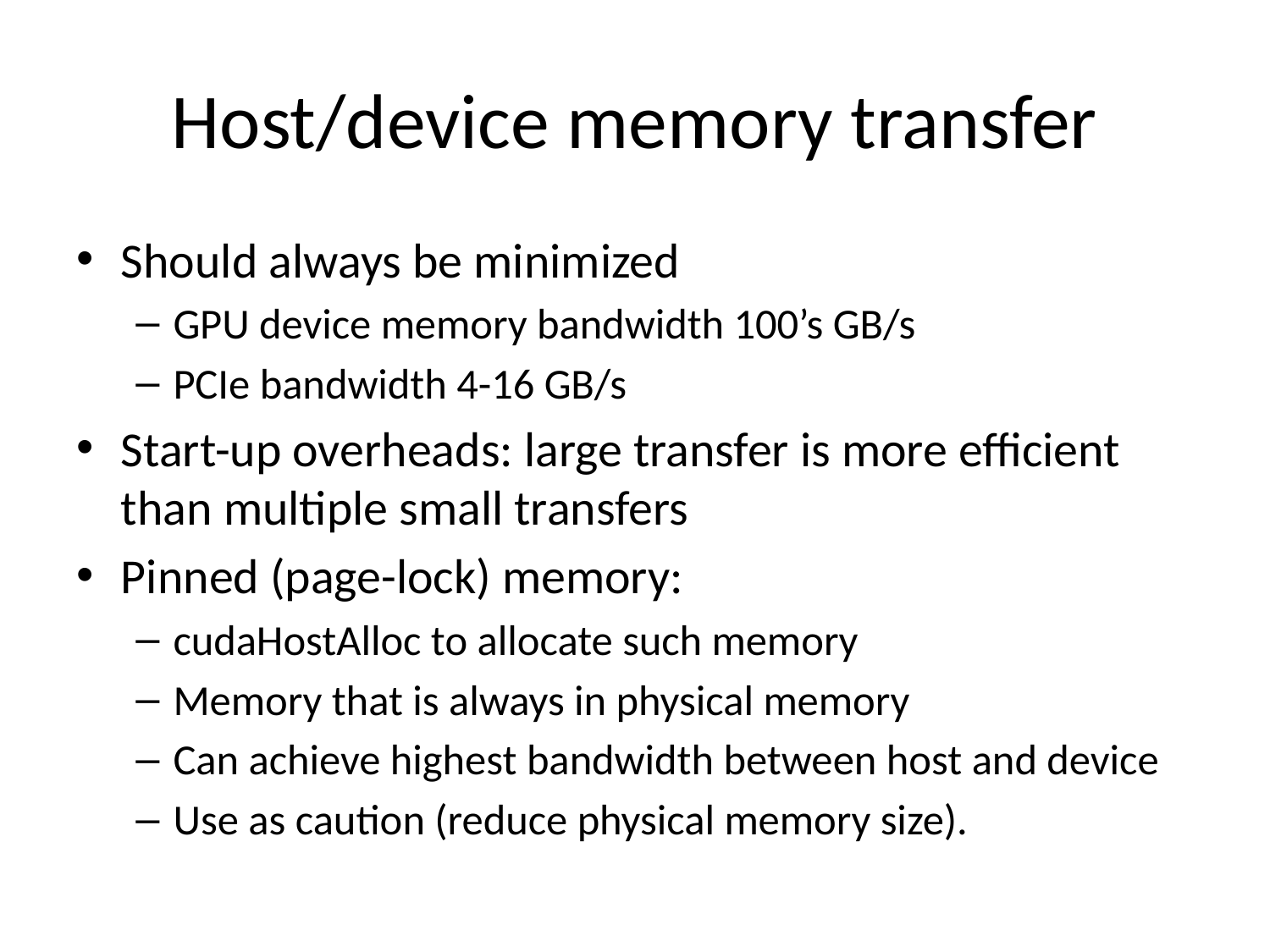

# Host/device memory transfer
Should always be minimized
GPU device memory bandwidth 100’s GB/s
PCIe bandwidth 4-16 GB/s
Start-up overheads: large transfer is more efficient than multiple small transfers
Pinned (page-lock) memory:
cudaHostAlloc to allocate such memory
Memory that is always in physical memory
Can achieve highest bandwidth between host and device
Use as caution (reduce physical memory size).